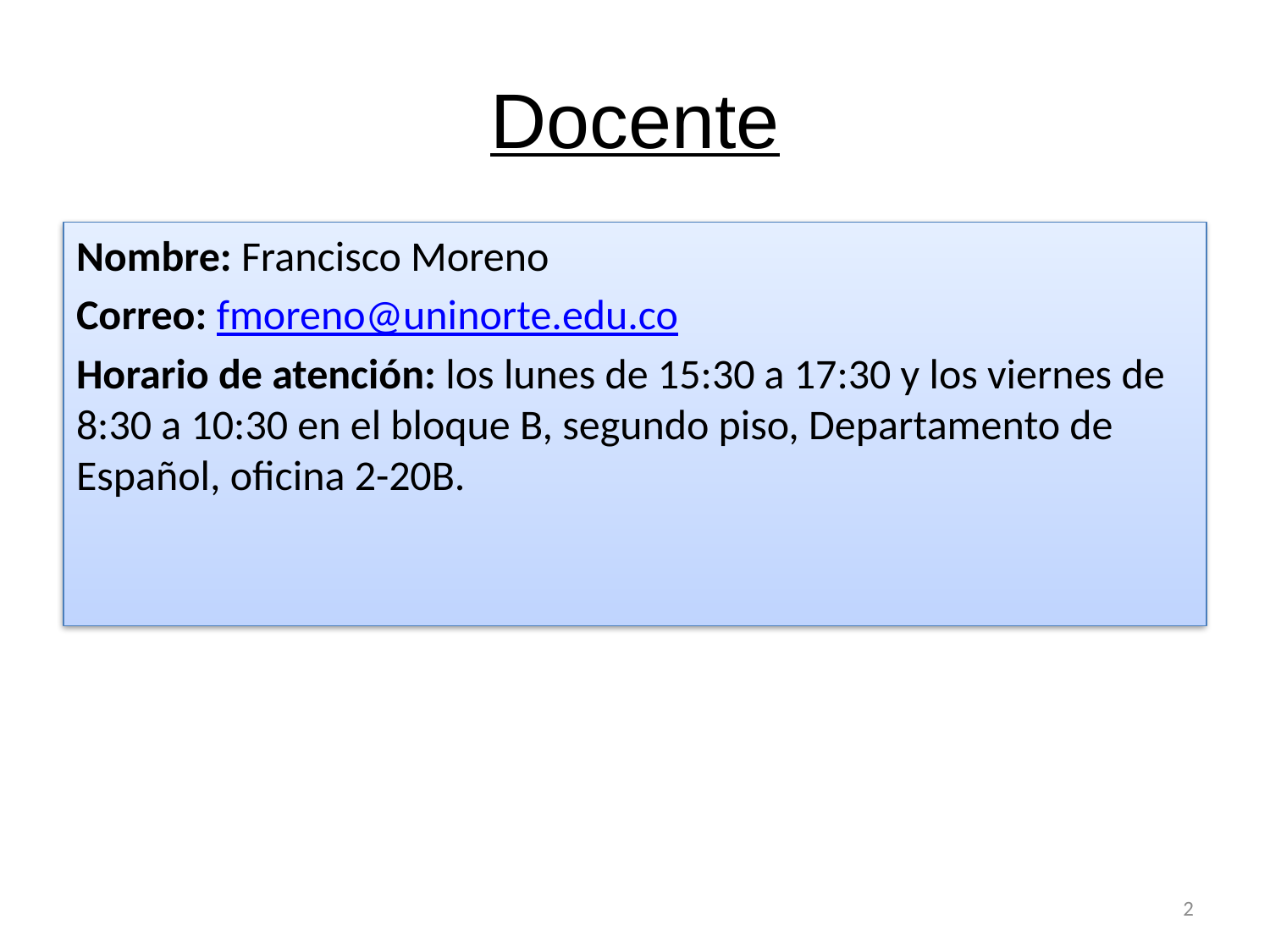

# Docente
Nombre: Francisco Moreno
Correo: fmoreno@uninorte.edu.co
Horario de atención: los lunes de 15:30 a 17:30 y los viernes de 8:30 a 10:30 en el bloque B, segundo piso, Departamento de Español, oficina 2-20B.
2